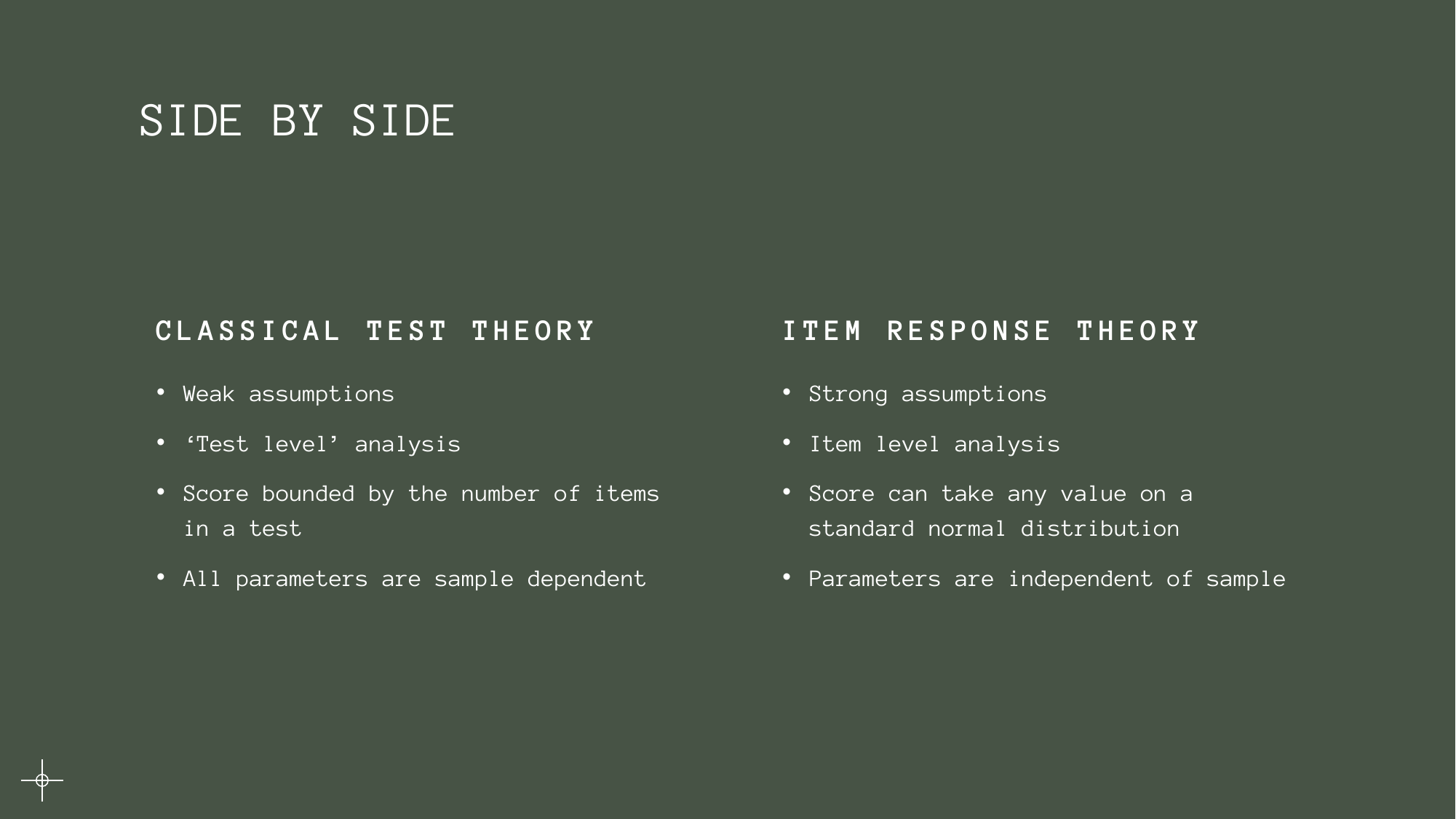

SIDE BY SIDE
Classical Test theory
Item response theory
Weak assumptions
‘Test level’ analysis
Score bounded by the number of items in a test
All parameters are sample dependent
Strong assumptions
Item level analysis
Score can take any value on a standard normal distribution
Parameters are independent of sample